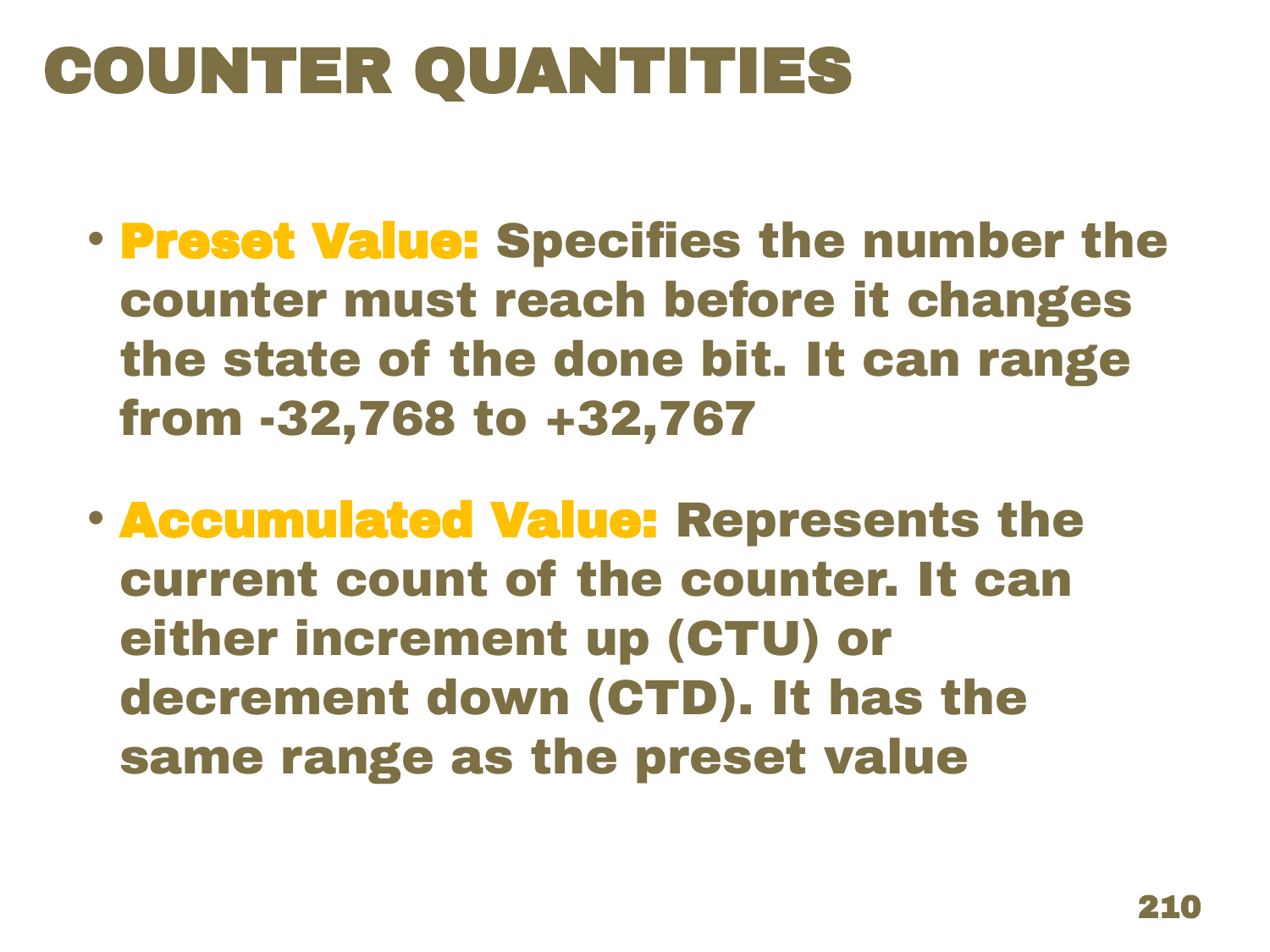

COUNTER QUANTITIES
Preset Value: Specifies the number the counter must reach before it changes the state of the done bit. It can range from -32,768 to +32,767
Accumulated Value: Represents the current count of the counter. It can either increment up (CTU) or decrement down (CTD). It has the same range as the preset value

210